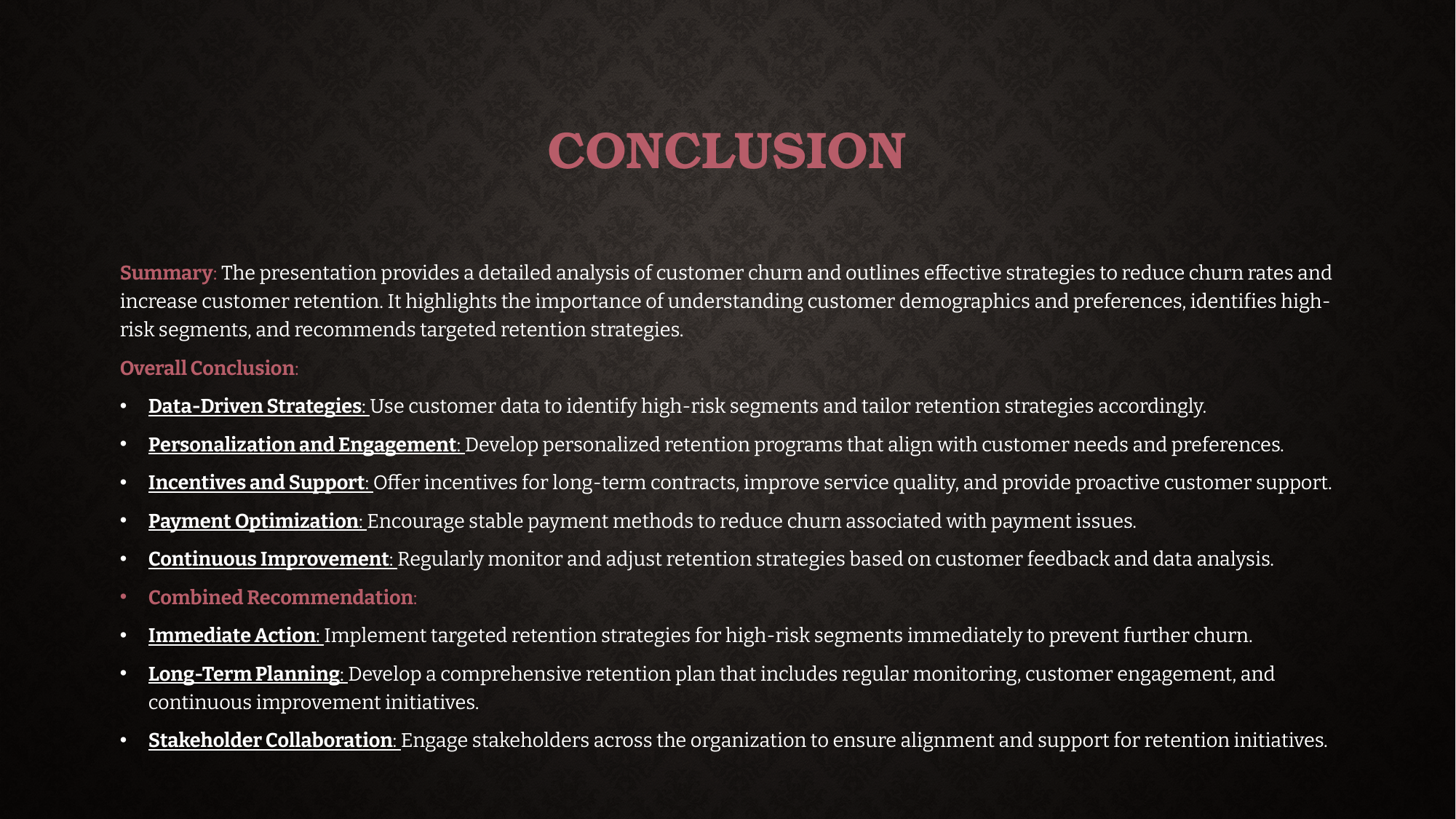

# Conclusion
Summary: The presentation provides a detailed analysis of customer churn and outlines effective strategies to reduce churn rates and increase customer retention. It highlights the importance of understanding customer demographics and preferences, identifies high-risk segments, and recommends targeted retention strategies.
Overall Conclusion:
Data-Driven Strategies: Use customer data to identify high-risk segments and tailor retention strategies accordingly.
Personalization and Engagement: Develop personalized retention programs that align with customer needs and preferences.
Incentives and Support: Offer incentives for long-term contracts, improve service quality, and provide proactive customer support.
Payment Optimization: Encourage stable payment methods to reduce churn associated with payment issues.
Continuous Improvement: Regularly monitor and adjust retention strategies based on customer feedback and data analysis.
Combined Recommendation:
Immediate Action: Implement targeted retention strategies for high-risk segments immediately to prevent further churn.
Long-Term Planning: Develop a comprehensive retention plan that includes regular monitoring, customer engagement, and continuous improvement initiatives.
Stakeholder Collaboration: Engage stakeholders across the organization to ensure alignment and support for retention initiatives.